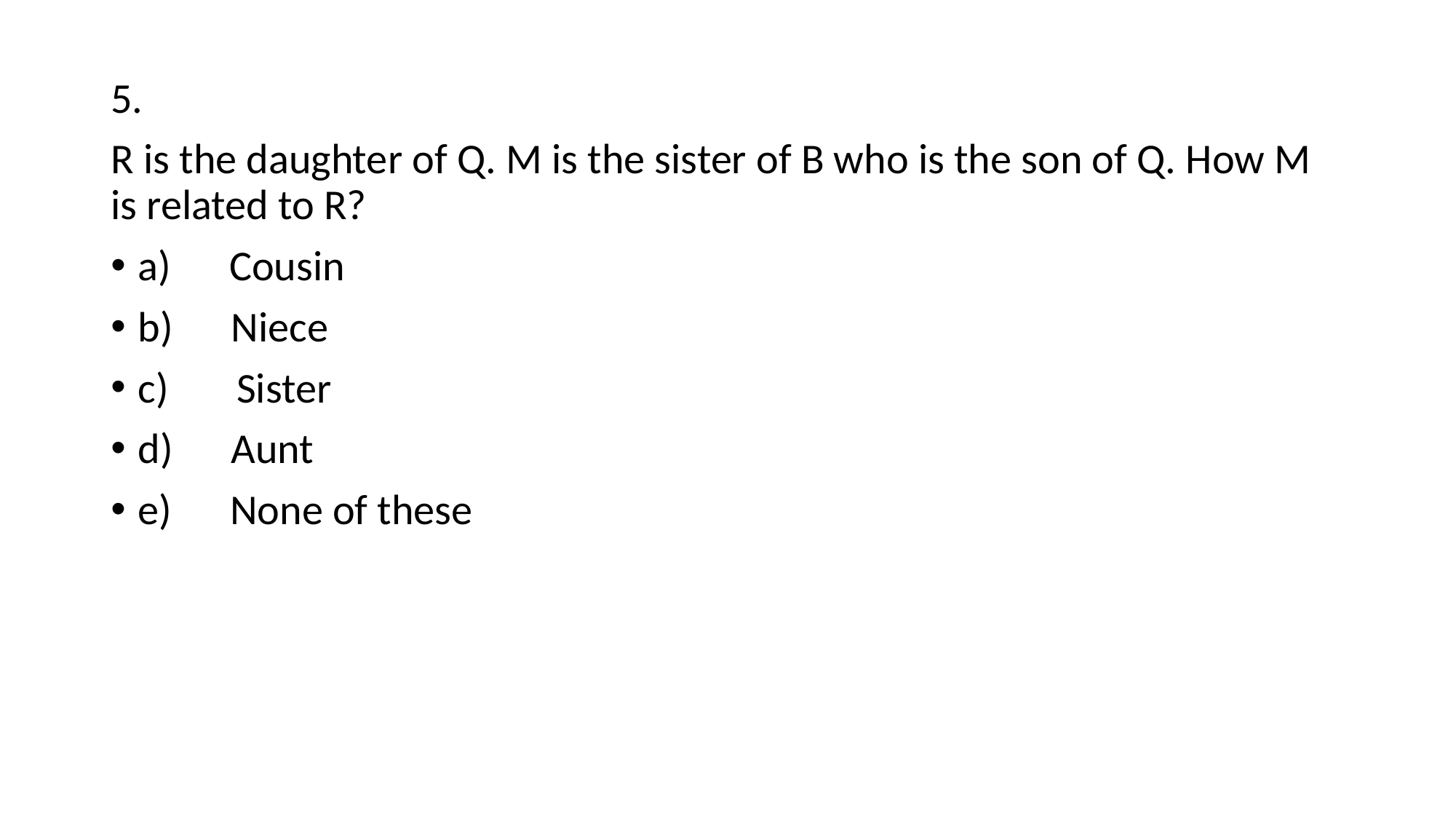

5.
R is the daughter of Q. M is the sister of B who is the son of Q. How M is related to R?
a)      Cousin
b)      Niece
c)       Sister
d)      Aunt
e)      None of these